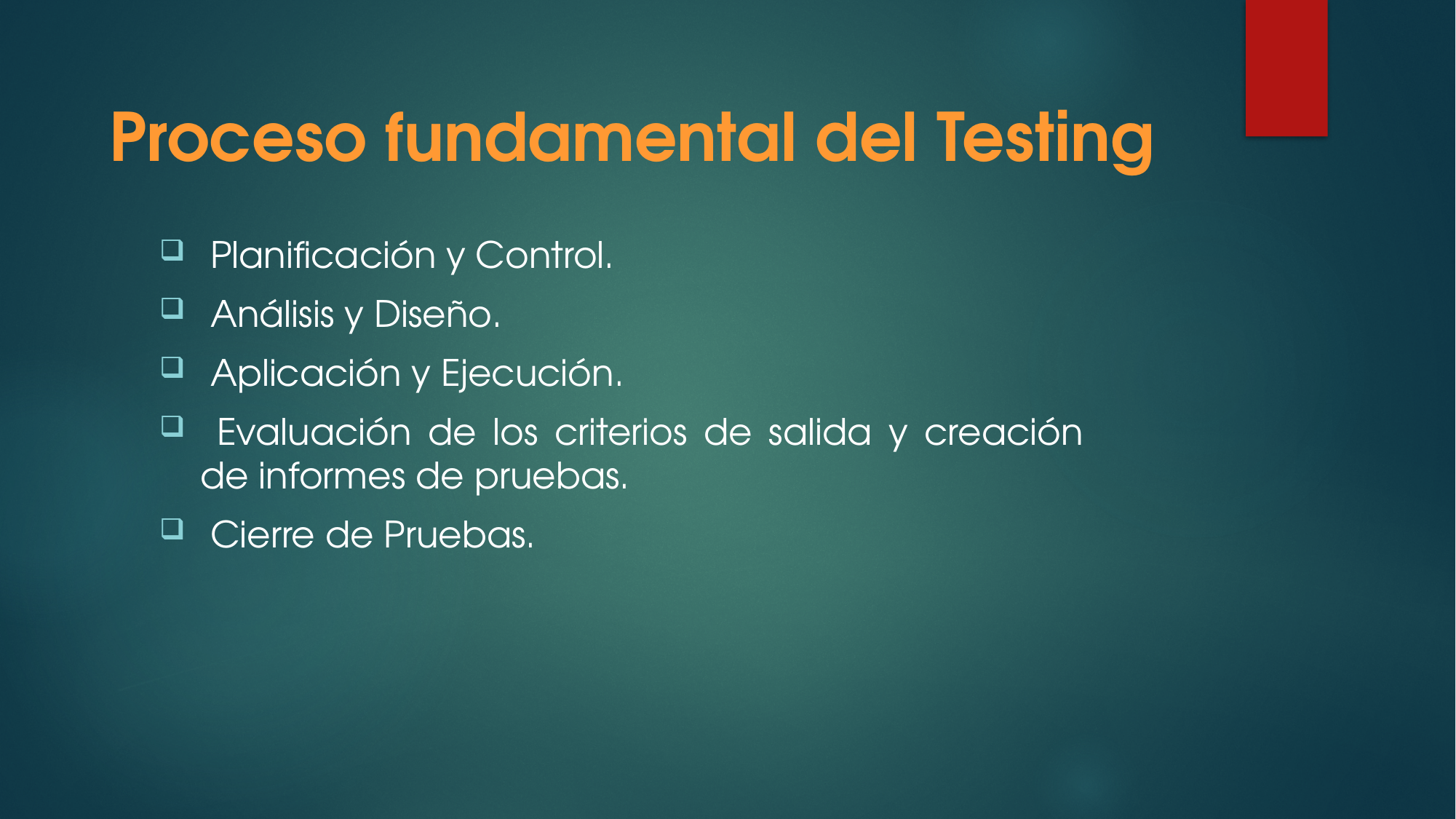

Proceso fundamental del Testing
 Planificación y Control.
 Análisis y Diseño.
 Aplicación y Ejecución.
 Evaluación de los criterios de salida y creación de informes de pruebas.
 Cierre de Pruebas.